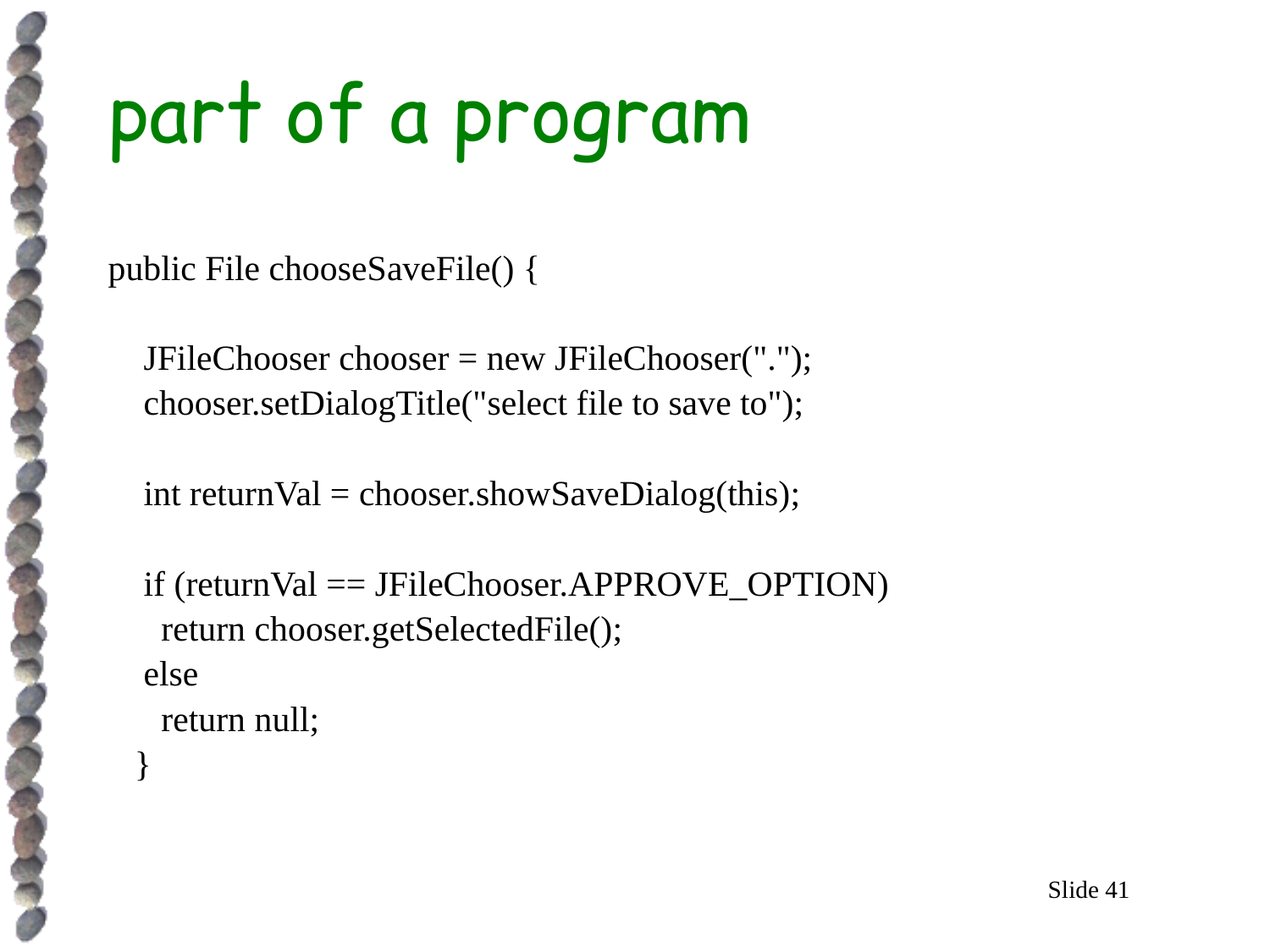

# part of a program
public File chooseSaveFile() {

    JFileChooser chooser = new JFileChooser(".");
    chooser.setDialogTitle("select file to save to");

    int returnVal = chooser.showSaveDialog(this);

    if (returnVal == JFileChooser.APPROVE_OPTION)
      return chooser.getSelectedFile();
    else
      return null;
   }
Slide 41